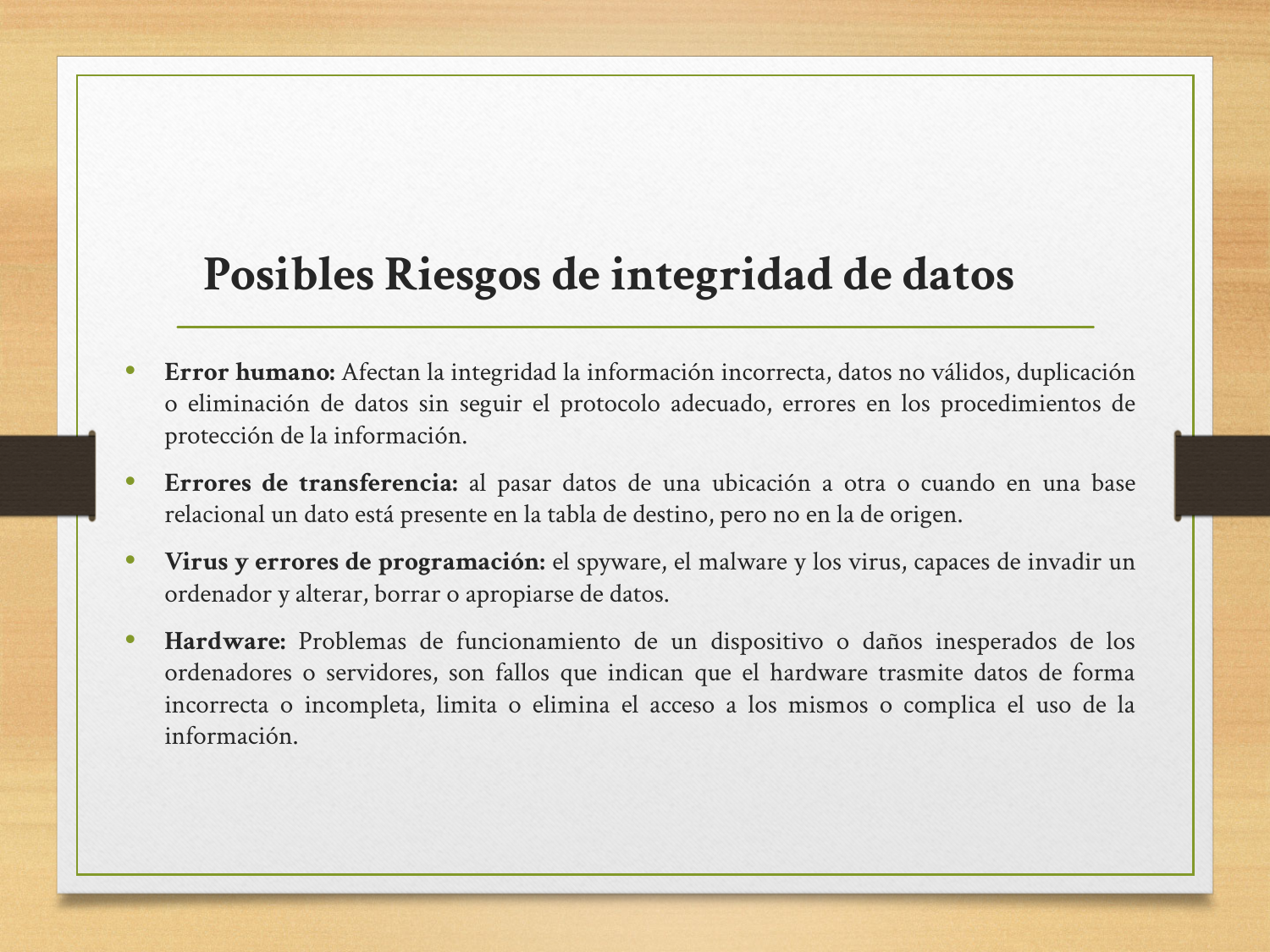

# Posibles Riesgos de integridad de datos
Error humano: Afectan la integridad la información incorrecta, datos no válidos, duplicación o eliminación de datos sin seguir el protocolo adecuado, errores en los procedimientos de protección de la información.
Errores de transferencia: al pasar datos de una ubicación a otra o cuando en una base relacional un dato está presente en la tabla de destino, pero no en la de origen.
Virus y errores de programación: el spyware, el malware y los virus, capaces de invadir un ordenador y alterar, borrar o apropiarse de datos.
Hardware: Problemas de funcionamiento de un dispositivo o daños inesperados de los ordenadores o servidores, son fallos que indican que el hardware trasmite datos de forma incorrecta o incompleta, limita o elimina el acceso a los mismos o complica el uso de la información.